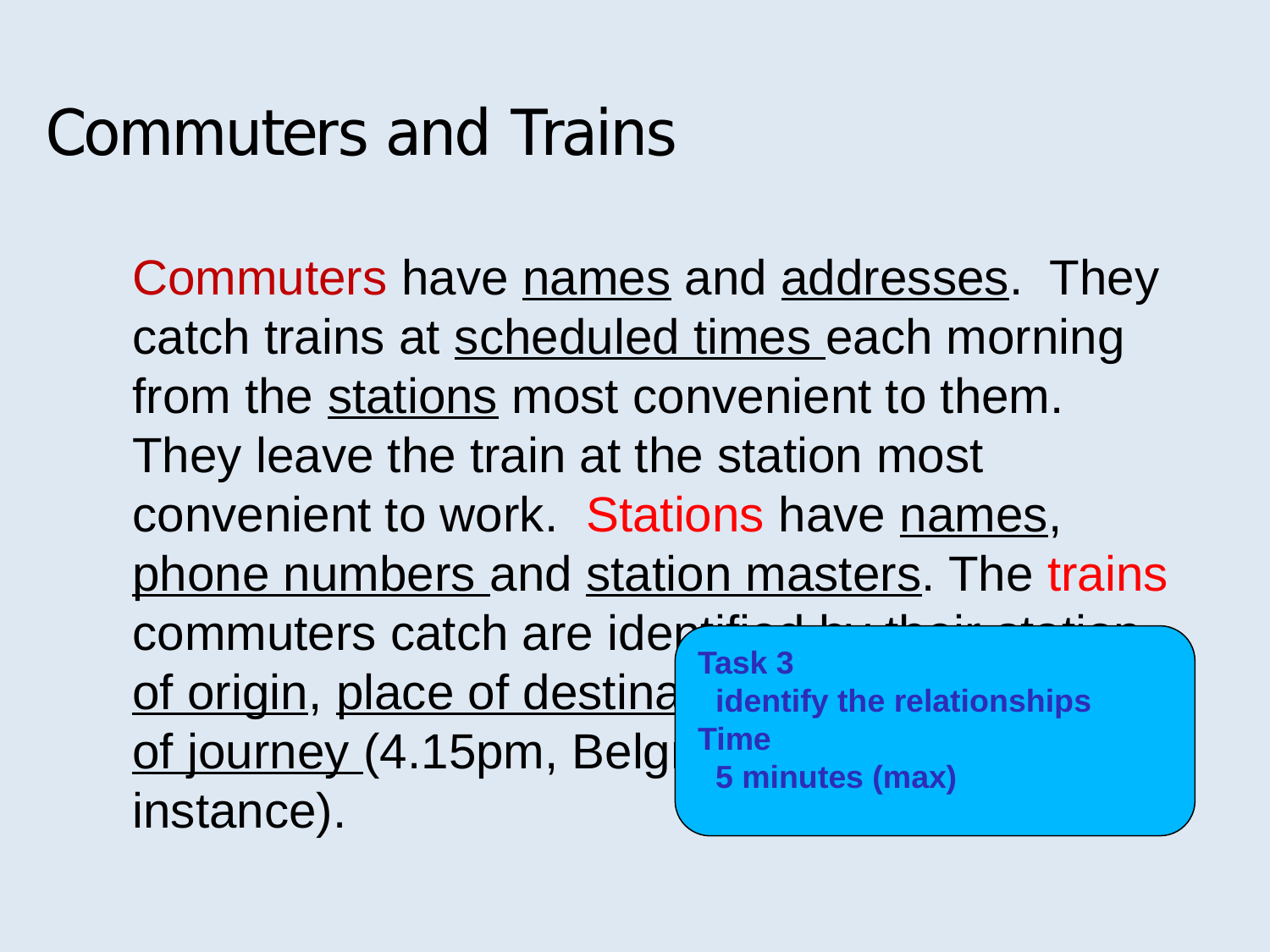

Commuters and Trains
Commuters have names and addresses.  They catch trains at scheduled times each morning from the stations most convenient to them. They leave the train at the station most convenient to work.  Stations have names, phone numbers and station masters. The trains commuters catch are identified by their station of origin, place of destination, and time of start of journey (4.15pm, Belgrave to Flinders St for instance).
Task 3
  identify the relationships
Time
  5 minutes (max)